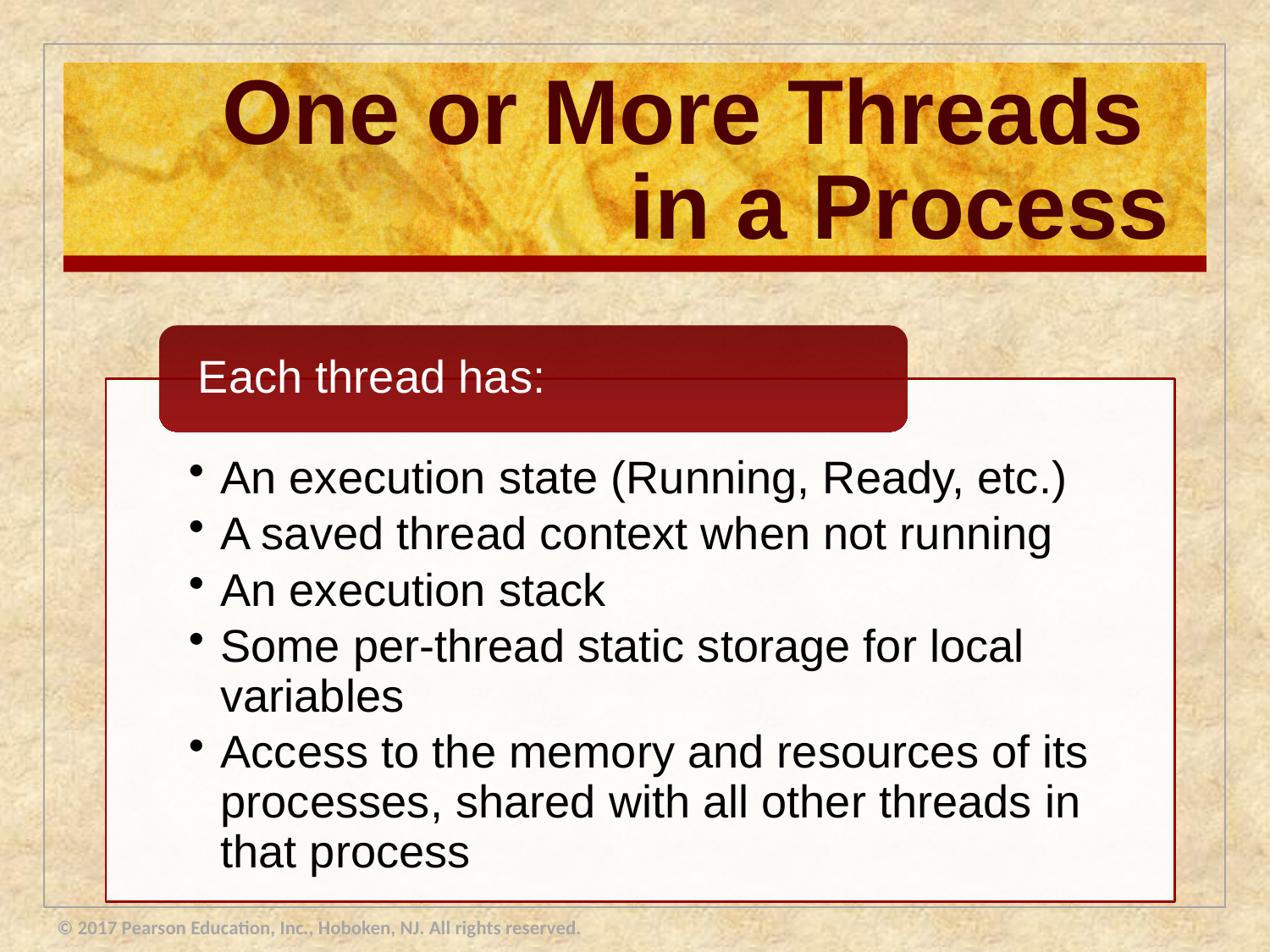

# One or More Threads in a Process
An execution state (Running, Ready, etc.)
A saved thread context when not running
An execution stack
Some per-thread static storage for local variables
Access to the memory and resources of its processes, shared with all other threads in that process
Each thread has:
© 2017 Pearson Education, Inc., Hoboken, NJ. All rights reserved.